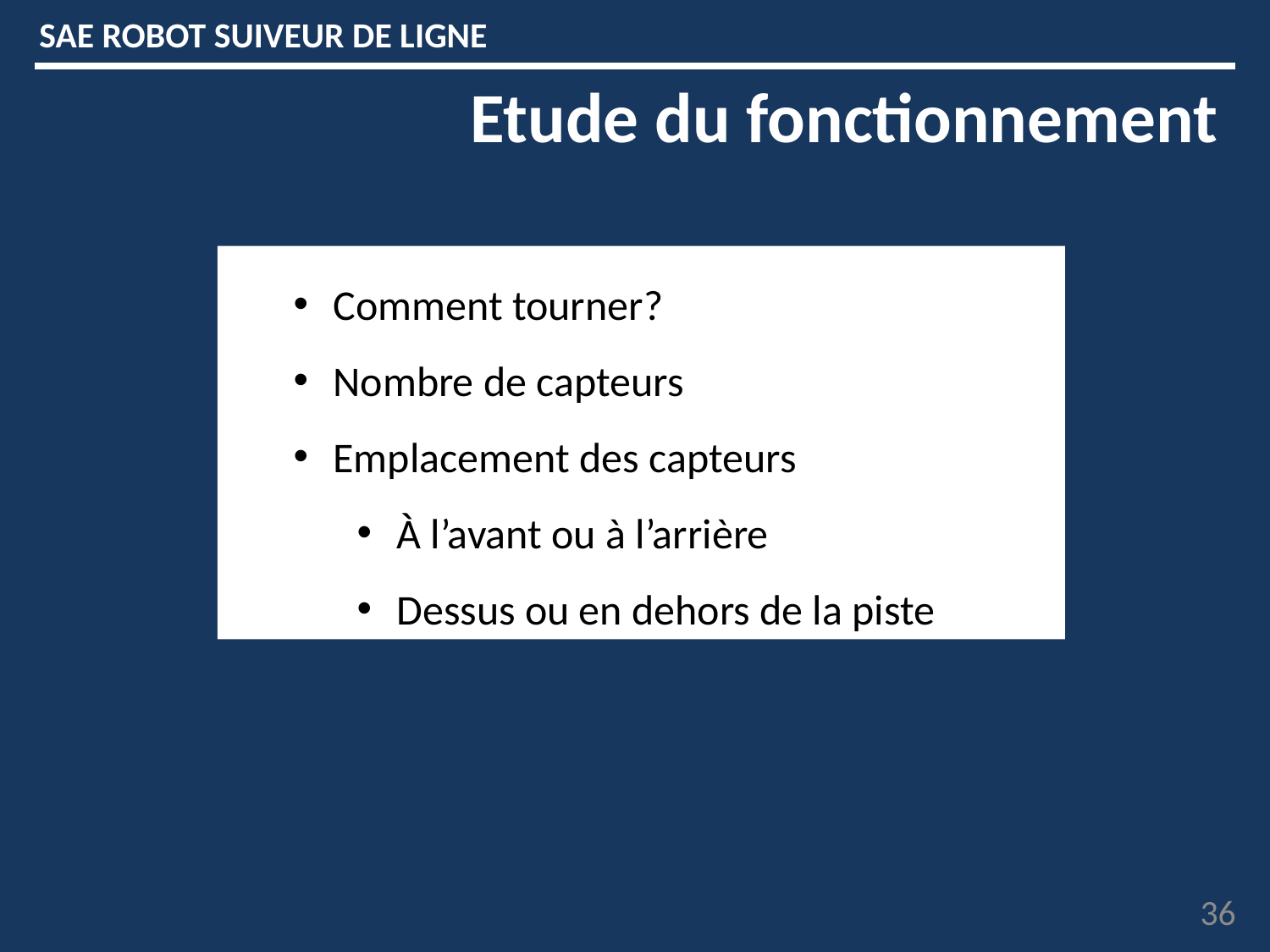

SAE ROBOT SUIVEUR DE LIGNE
Etude du fonctionnement
Comment tourner?
Nombre de capteurs
Emplacement des capteurs
À l’avant ou à l’arrière
Dessus ou en dehors de la piste
36